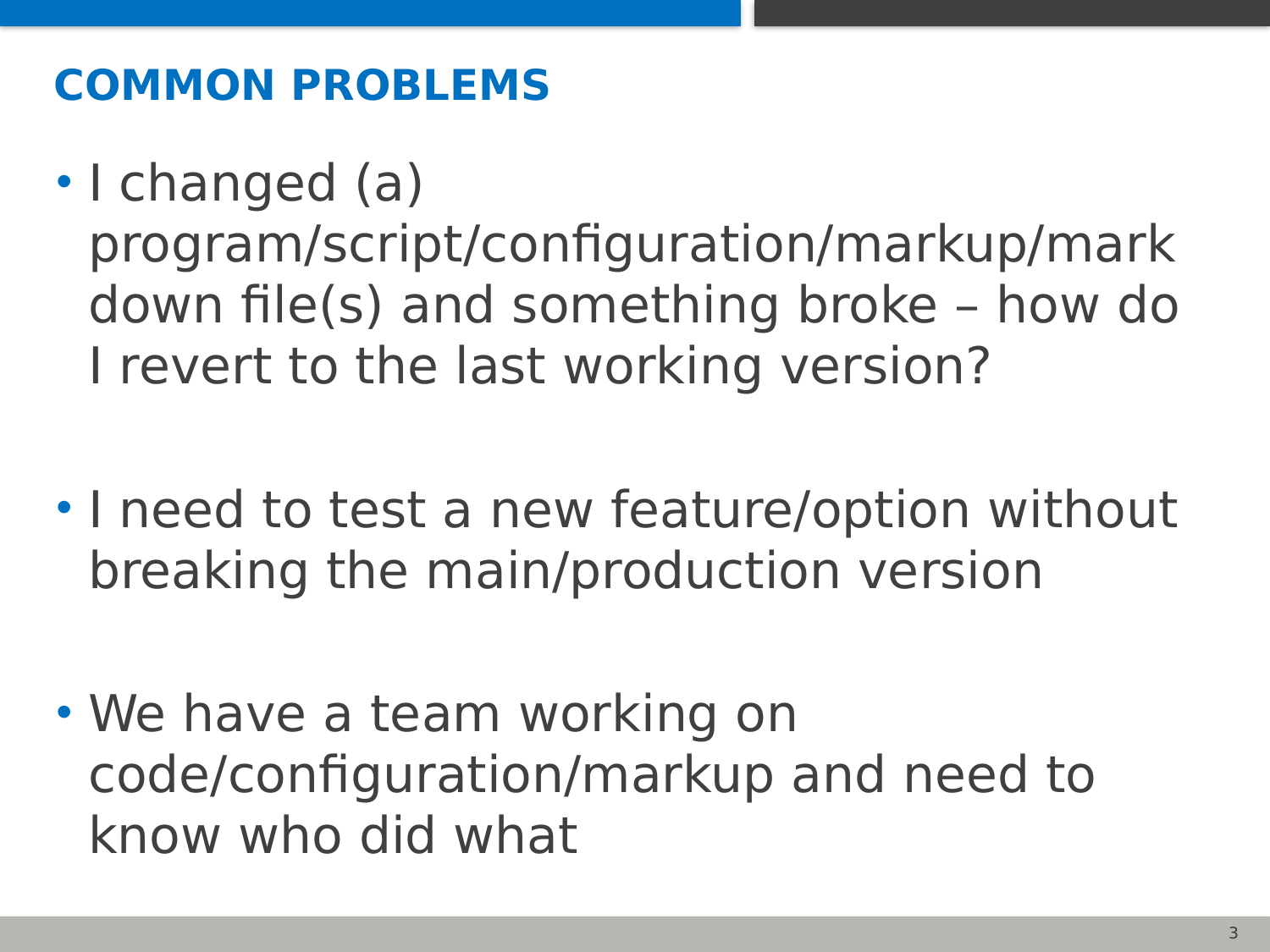

# common problems
I changed (a) program/script/configuration/markup/markdown file(s) and something broke – how do I revert to the last working version?

I need to test a new feature/option without breaking the main/production version

We have a team working on code/configuration/markup and need to know who did what